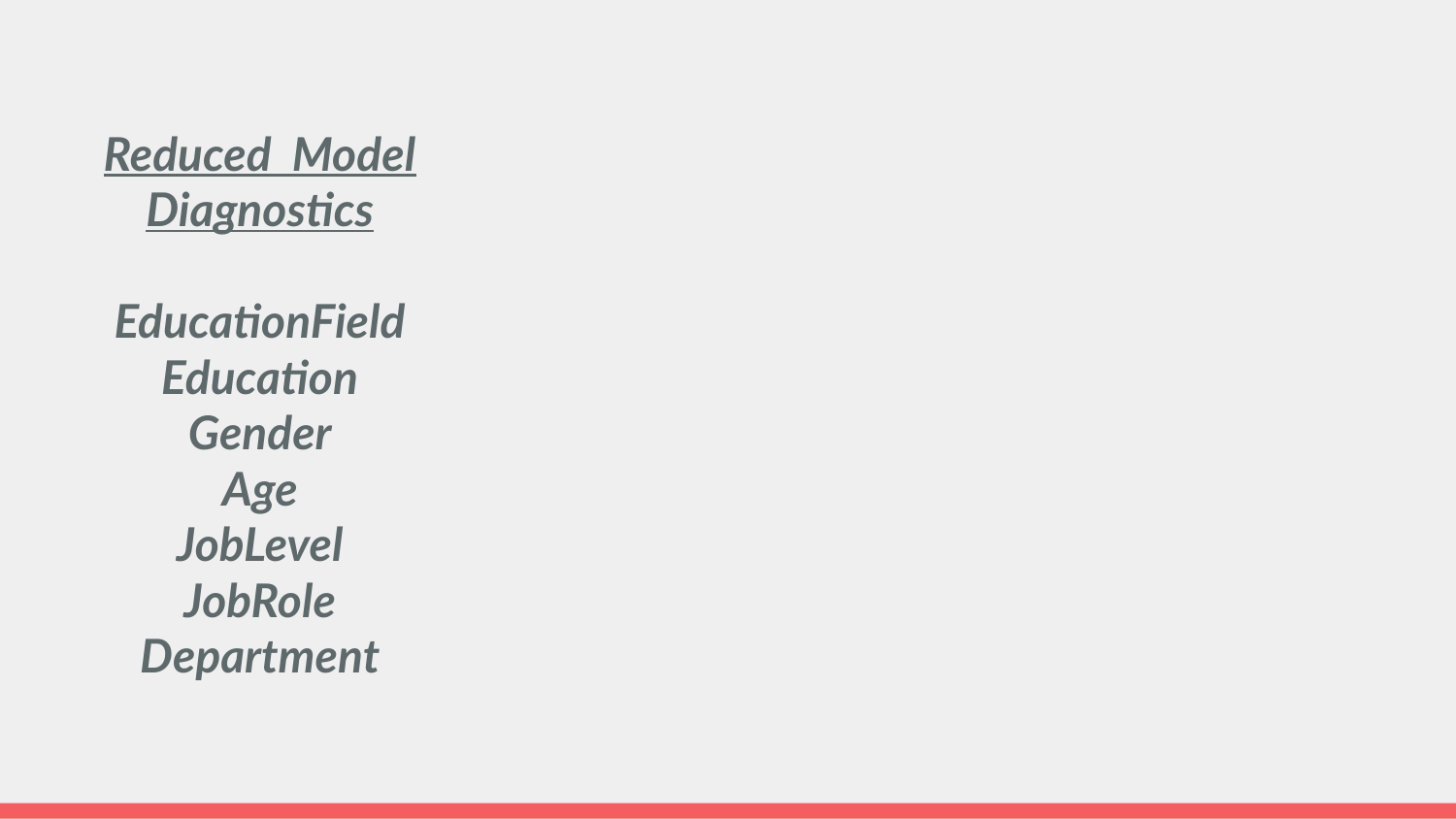

Reduced  Model Diagnostics

EducationField
Education
Gender
Age
JobLevel
JobRole
Department